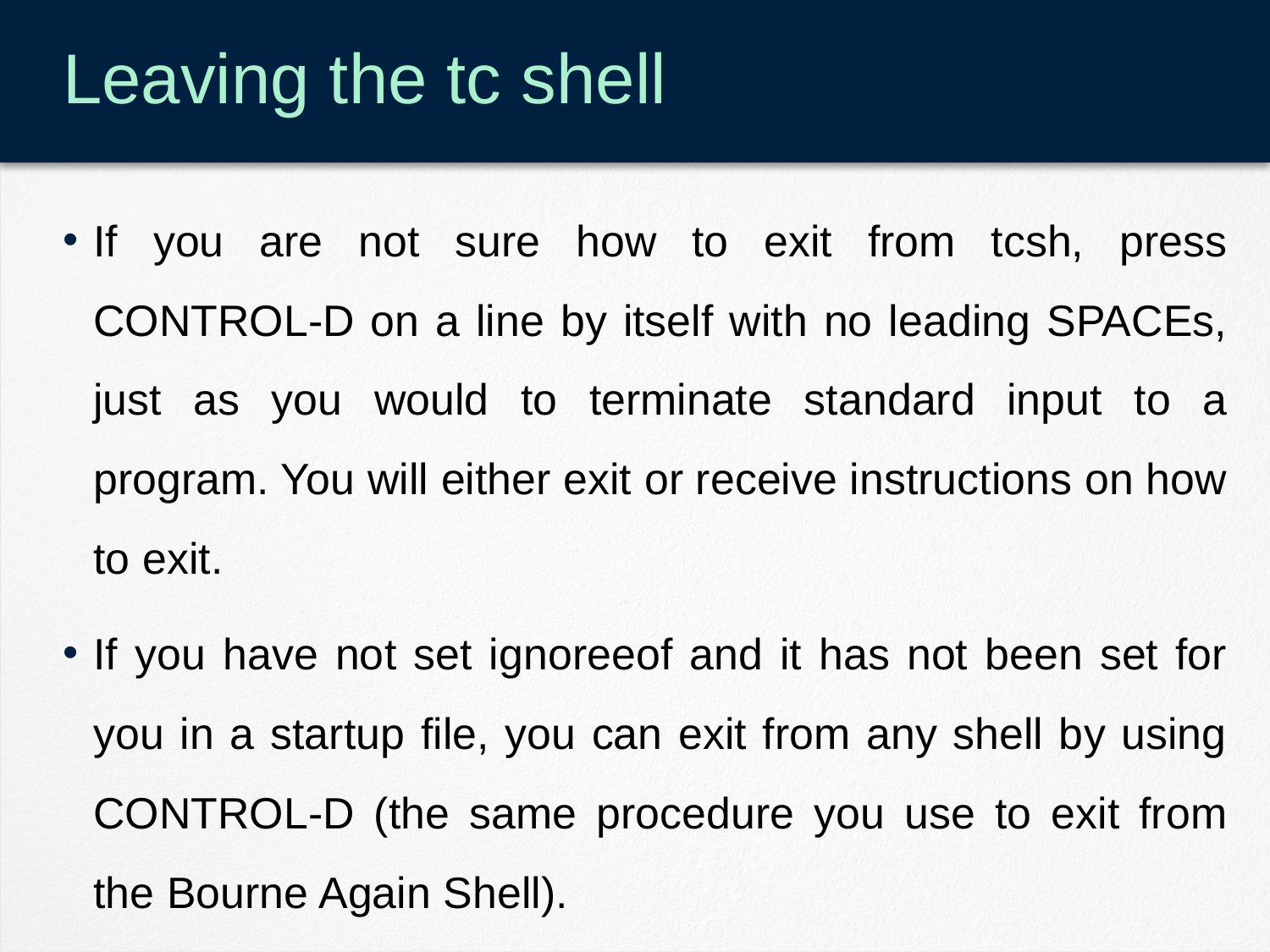

# Leaving the tc shell
If you are not sure how to exit from tcsh, press CONTROL-D on a line by itself with no leading SPACEs, just as you would to terminate standard input to a program. You will either exit or receive instructions on how to exit.
If you have not set ignoreeof and it has not been set for you in a startup file, you can exit from any shell by using CONTROL-D (the same procedure you use to exit from the Bourne Again Shell).